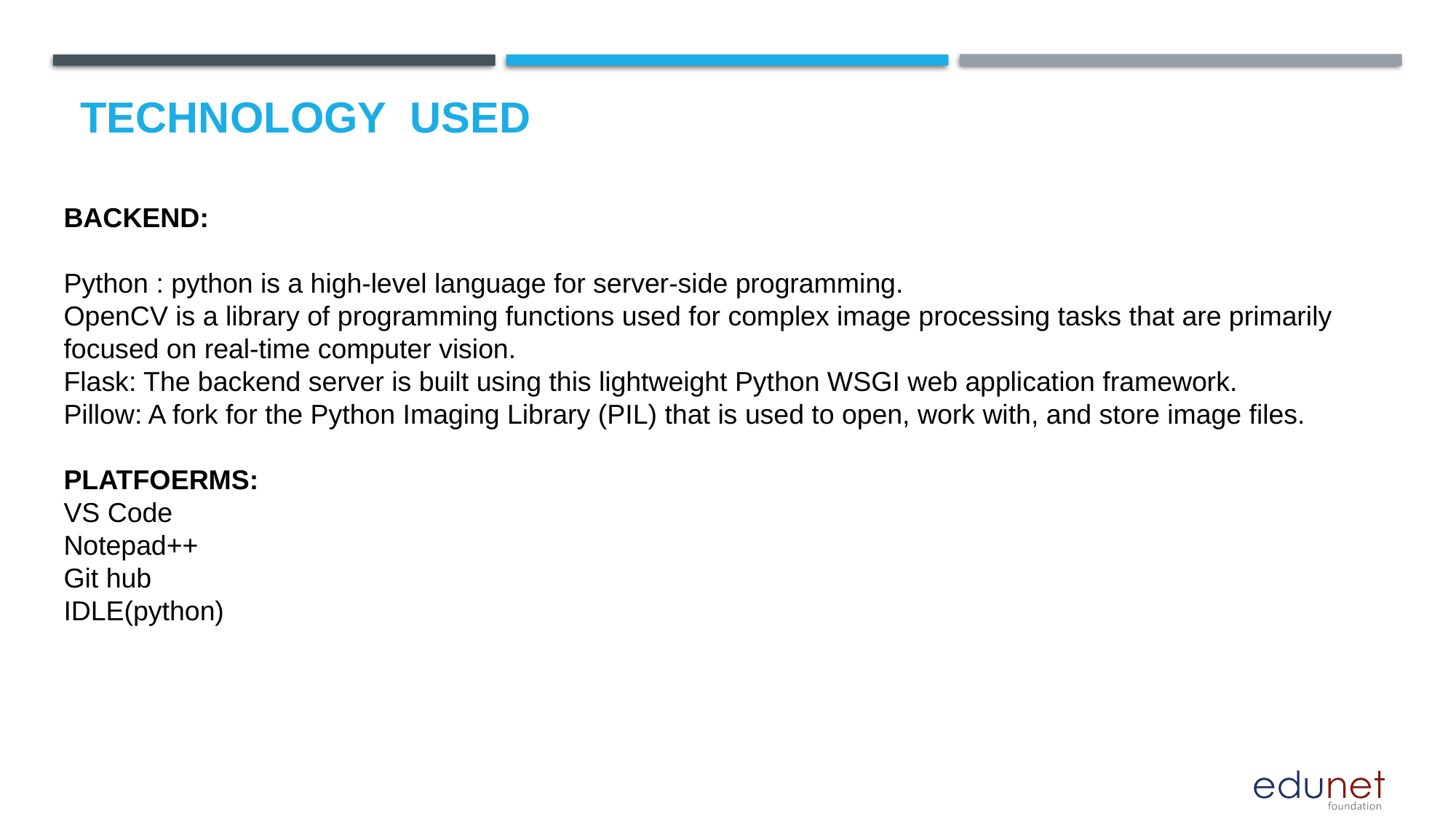

# Technology  used
BACKEND:

Python : python is a high-level language for server-side programming.
OpenCV is a library of programming functions used for complex image processing tasks that are primarily focused on real-time computer vision.
Flask: The backend server is built using this lightweight Python WSGI web application framework.
Pillow: A fork for the Python Imaging Library (PIL) that is used to open, work with, and store image files.

PLATFOERMS:
VS Code
Notepad++
Git hub
IDLE(python)